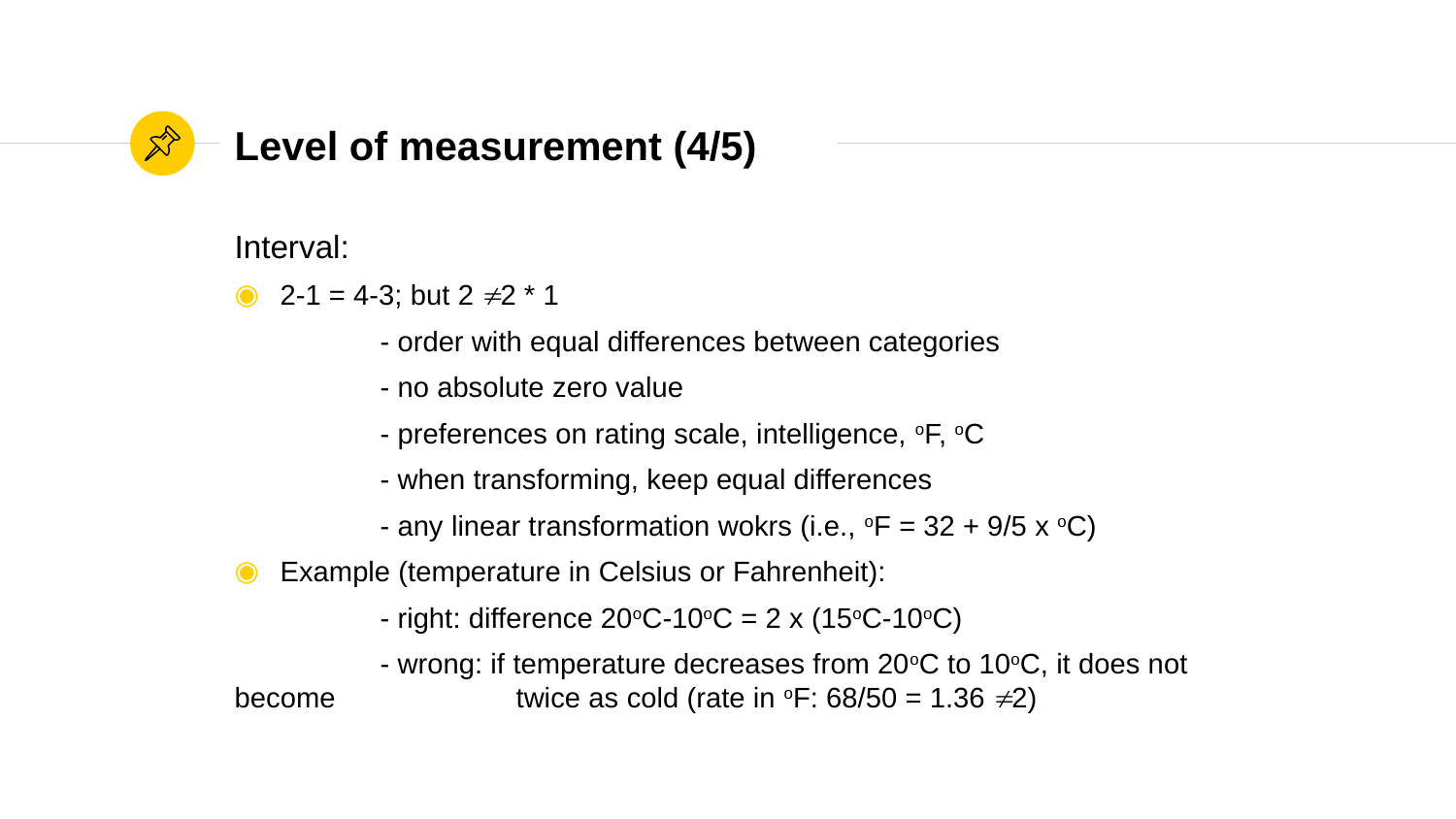

# Level of measurement (4/5)
Interval:
2-1 = 4-3; but 2 ≠ 2 * 1
	- order with equal differences between categories
	- no absolute zero value
	- preferences on rating scale, intelligence, oF, oC
	- when transforming, keep equal differences
	- any linear transformation wokrs (i.e., oF = 32 + 9/5 x oC)
Example (temperature in Celsius or Fahrenheit):
	- right: difference 20oC-10oC = 2 x (15oC-10oC)
	- wrong: if temperature decreases from 20oC to 10oC, it does not become 	                 twice as cold (rate in oF: 68/50 = 1.36 ≠ 2)